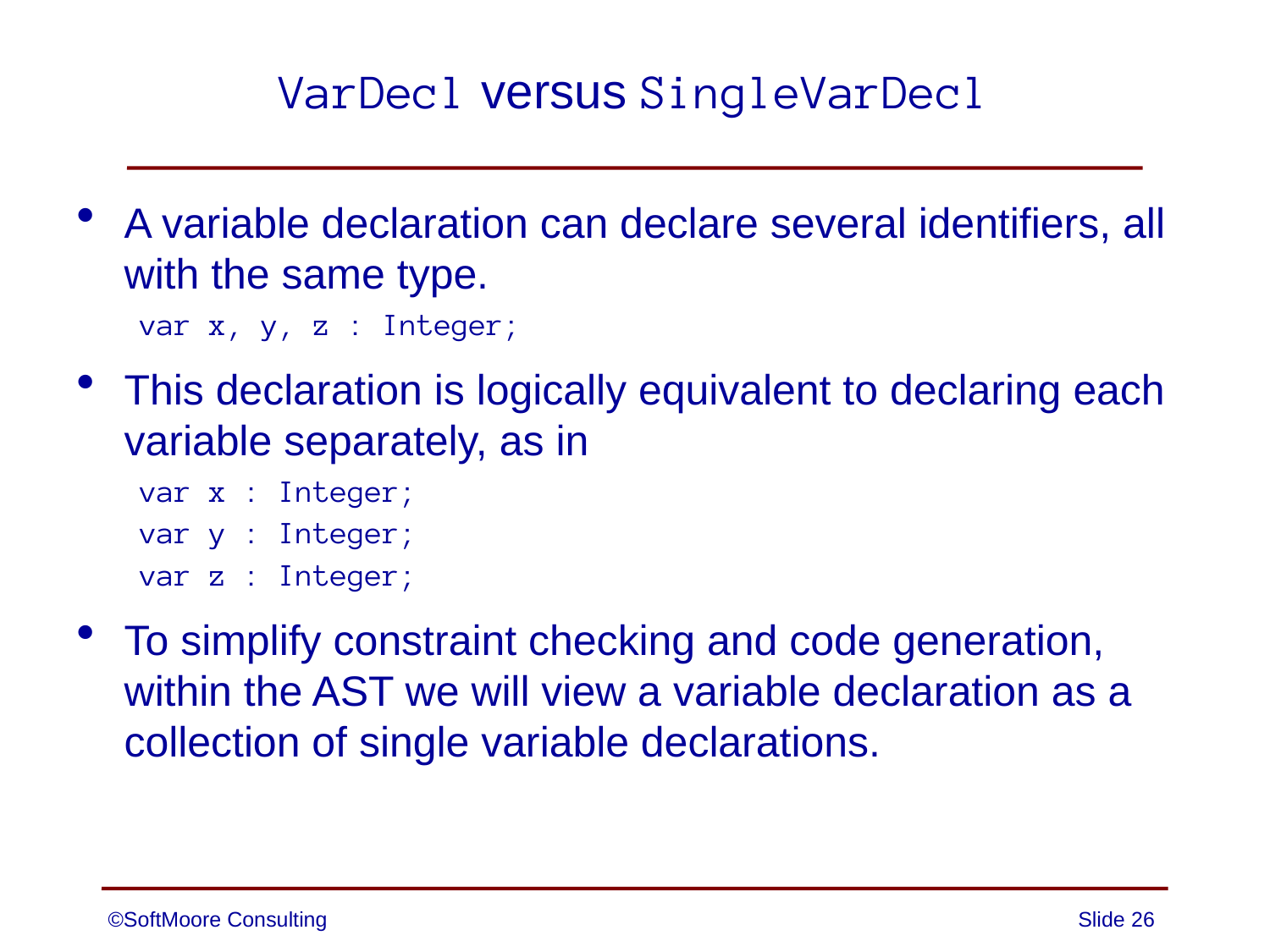

# VarDecl versus SingleVarDecl
A variable declaration can declare several identifiers, all with the same type.
var x, y, z : Integer;
This declaration is logically equivalent to declaring each variable separately, as in
var x : Integer;
var y : Integer;
var z : Integer;
To simplify constraint checking and code generation, within the AST we will view a variable declaration as a collection of single variable declarations.
©SoftMoore Consulting
Slide 26